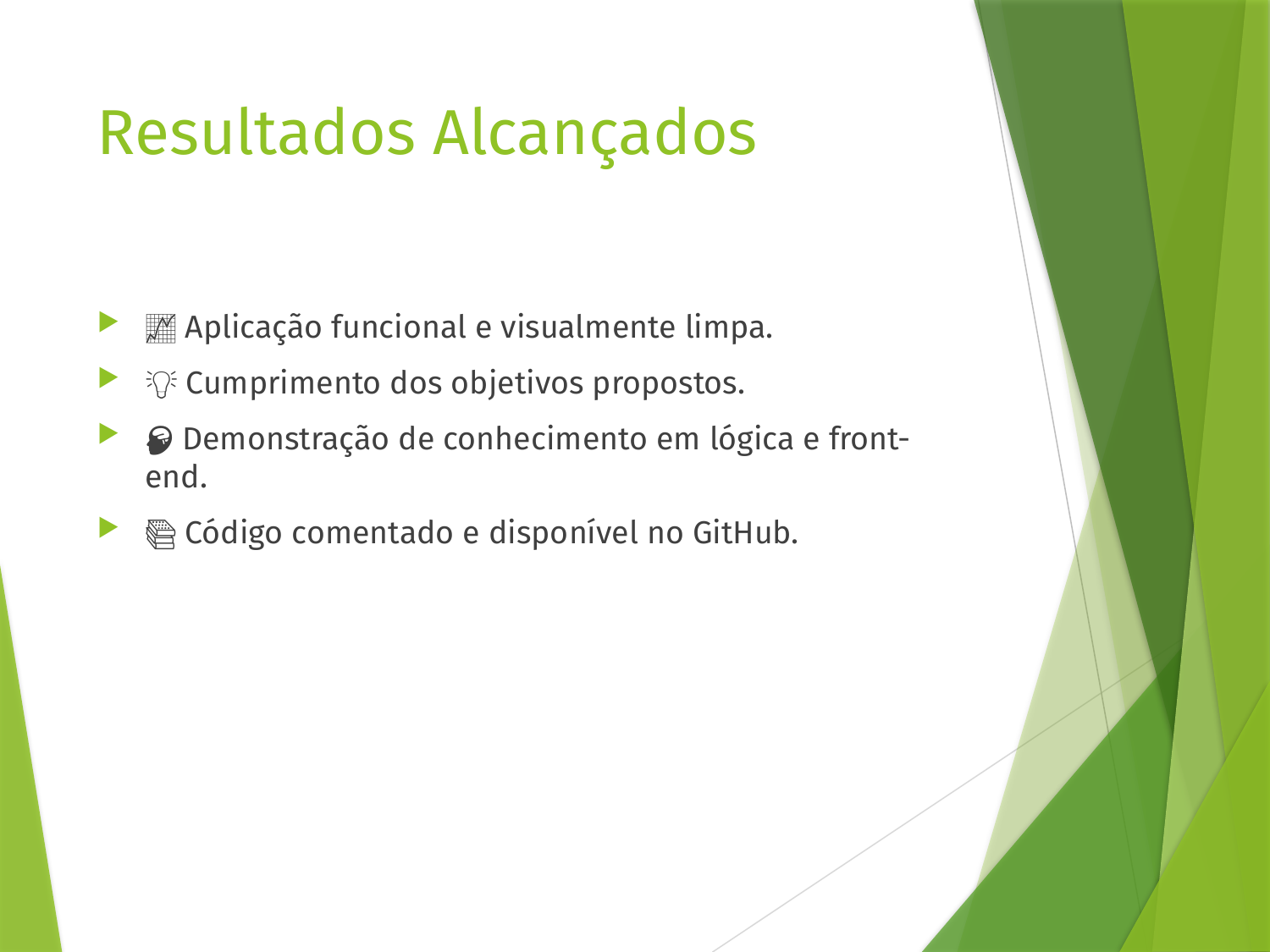

# Resultados Alcançados
📈 Aplicação funcional e visualmente limpa.
💡 Cumprimento dos objetivos propostos.
🧠 Demonstração de conhecimento em lógica e front-end.
📚 Código comentado e disponível no GitHub.